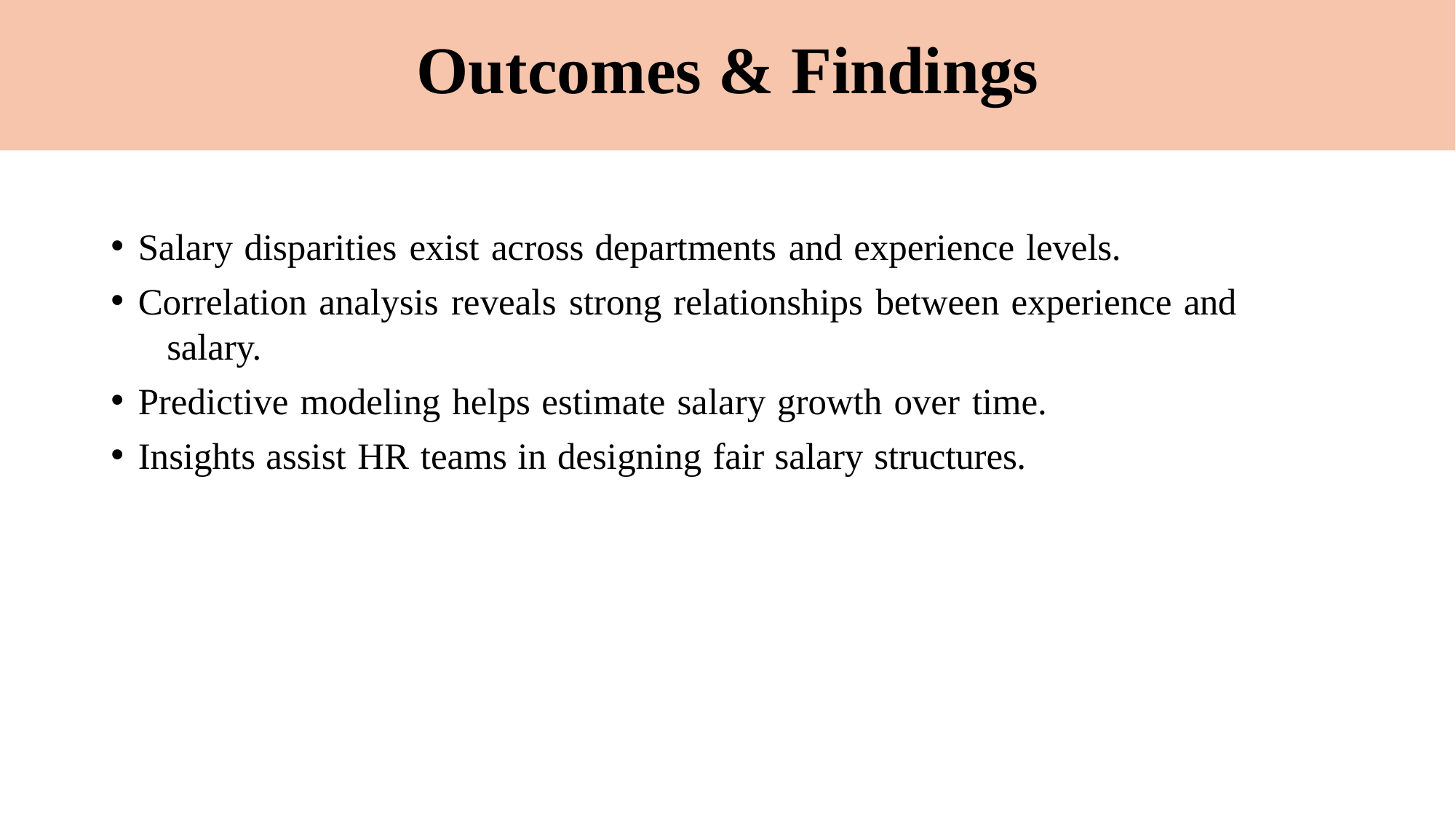

# Outcomes & Findings
Salary disparities exist across departments and experience levels.
Correlation analysis reveals strong relationships between experience and 	salary.
Predictive modeling helps estimate salary growth over time.
Insights assist HR teams in designing fair salary structures.